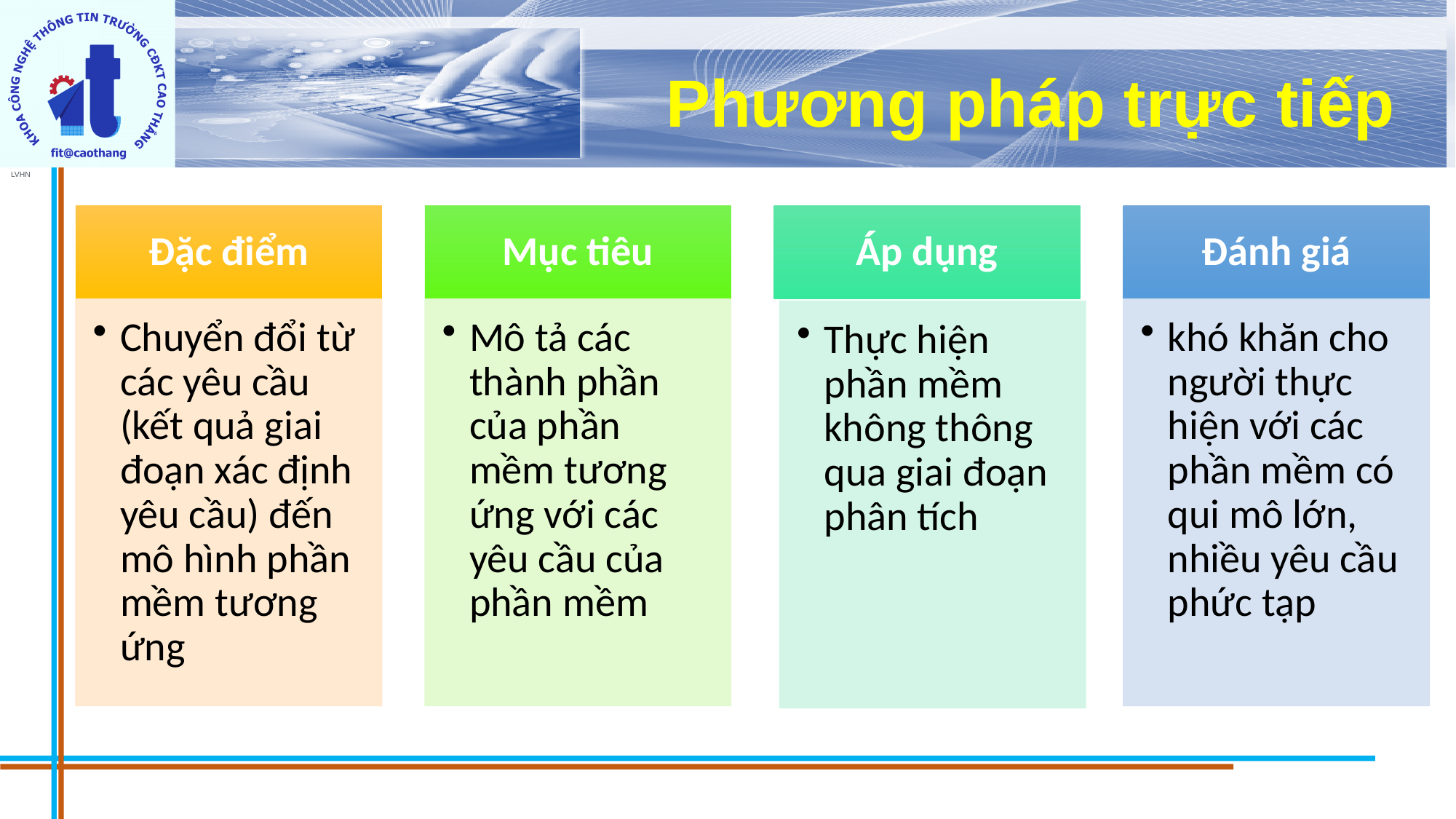

# Phương pháp trực tiếp
Đặc điểm
Chuyển đổi từ các yêu cầu (kết quả giai đoạn xác định yêu cầu) đến mô hình phần mềm tương ứng
Mục tiêu
Mô tả các thành phần của phần mềm tương ứng với các yêu cầu của phần mềm
Áp dụng
Thực hiện phần mềm không thông qua giai đoạn phân tích
Đánh giá
khó khăn cho người thực hiện với các phần mềm có qui mô lớn, nhiều yêu cầu phức tạp